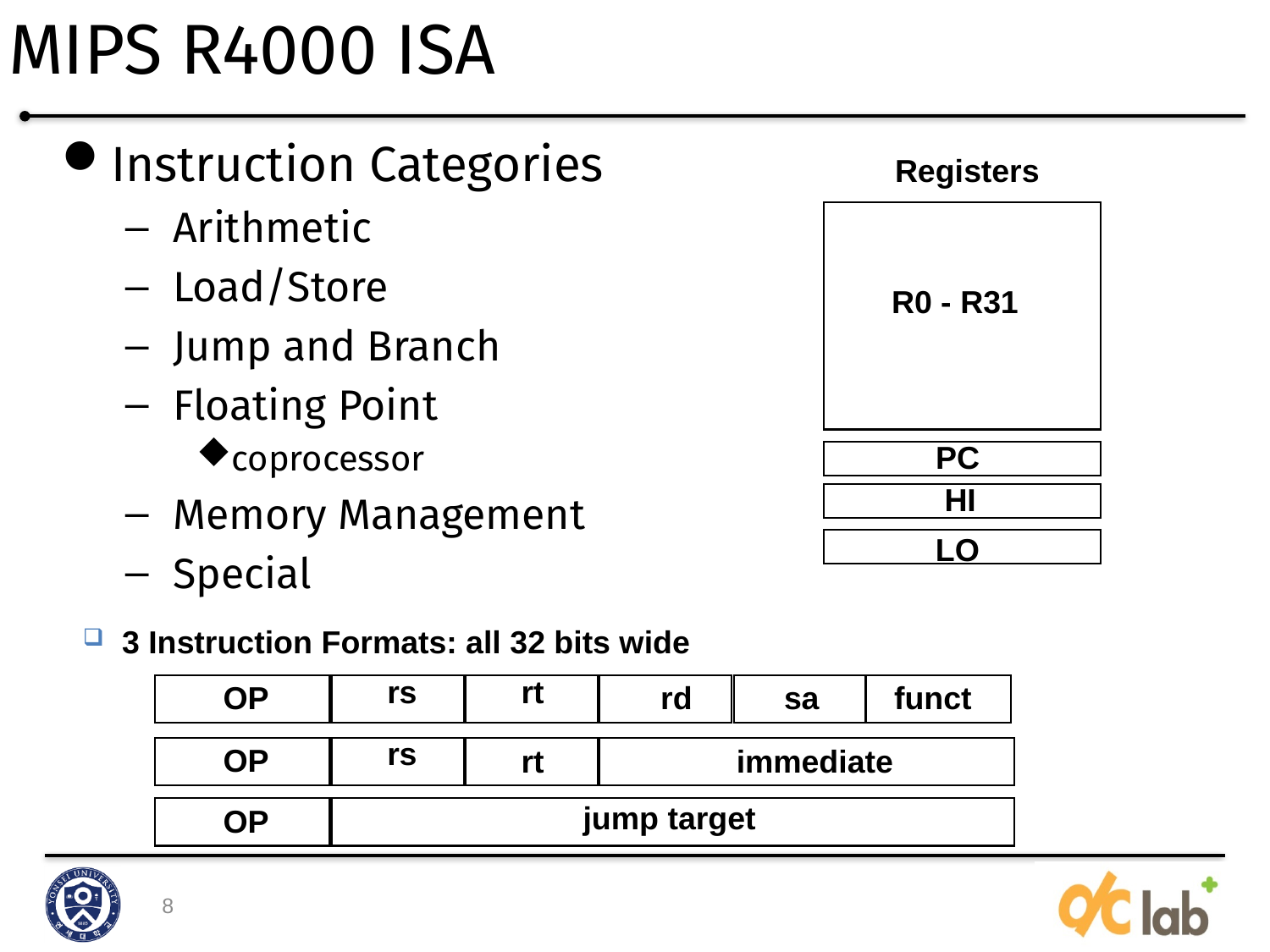

# MIPS R4000 ISA
Instruction Categories
Arithmetic
Load/Store
Jump and Branch
Floating Point
coprocessor
Memory Management
Special
Registers

R0 - R31
PC

HI

LO
  3 Instruction Formats: all 32 bits wide
rs
rt

OP
rd
sa
funct
rs

OP
rt
immediate

jump target
OP
8